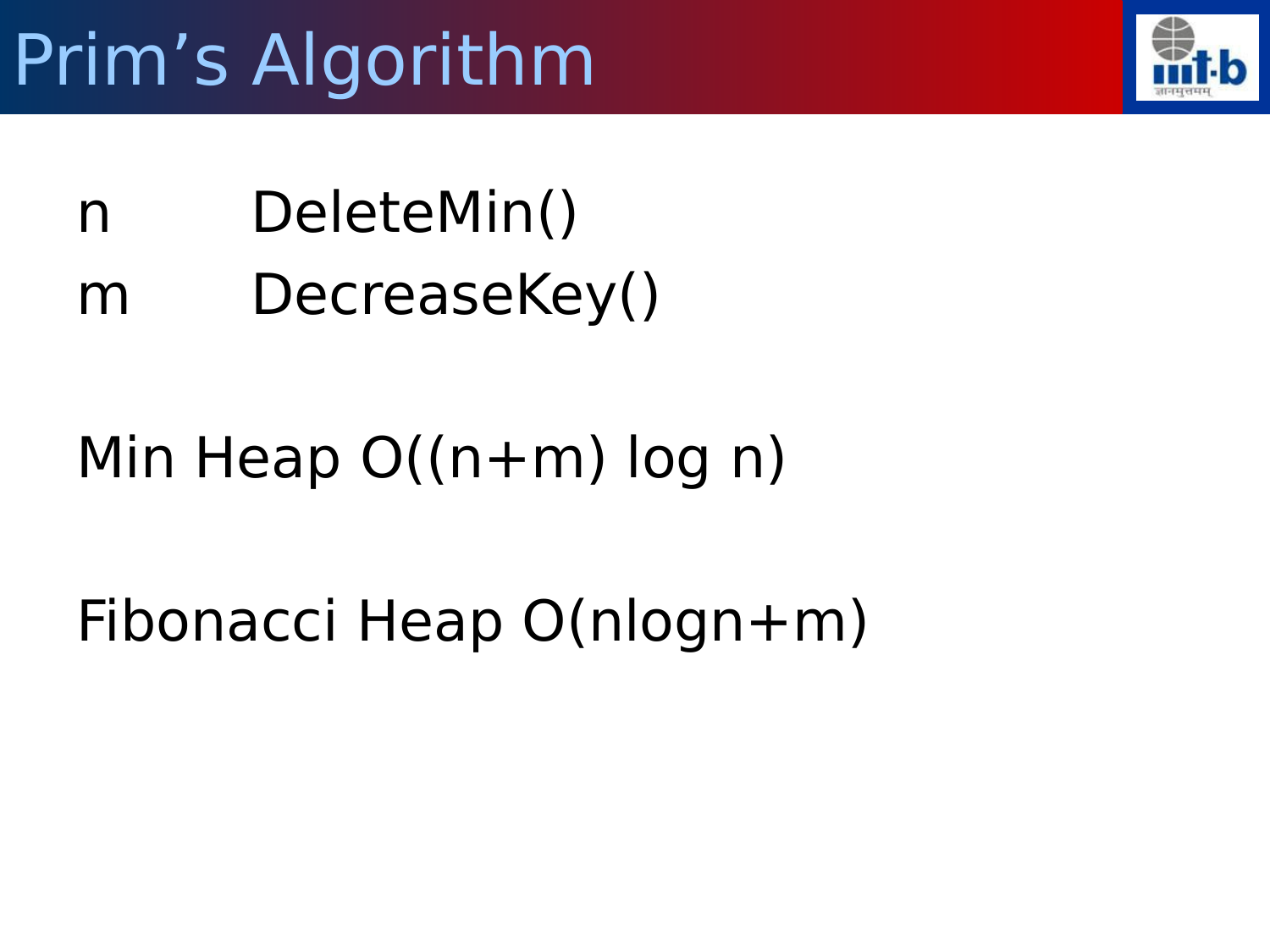

Prim’s Algorithm
n		DeleteMin()
m	DecreaseKey()

Min Heap O((n+m) log n)

Fibonacci Heap O(nlogn+m)